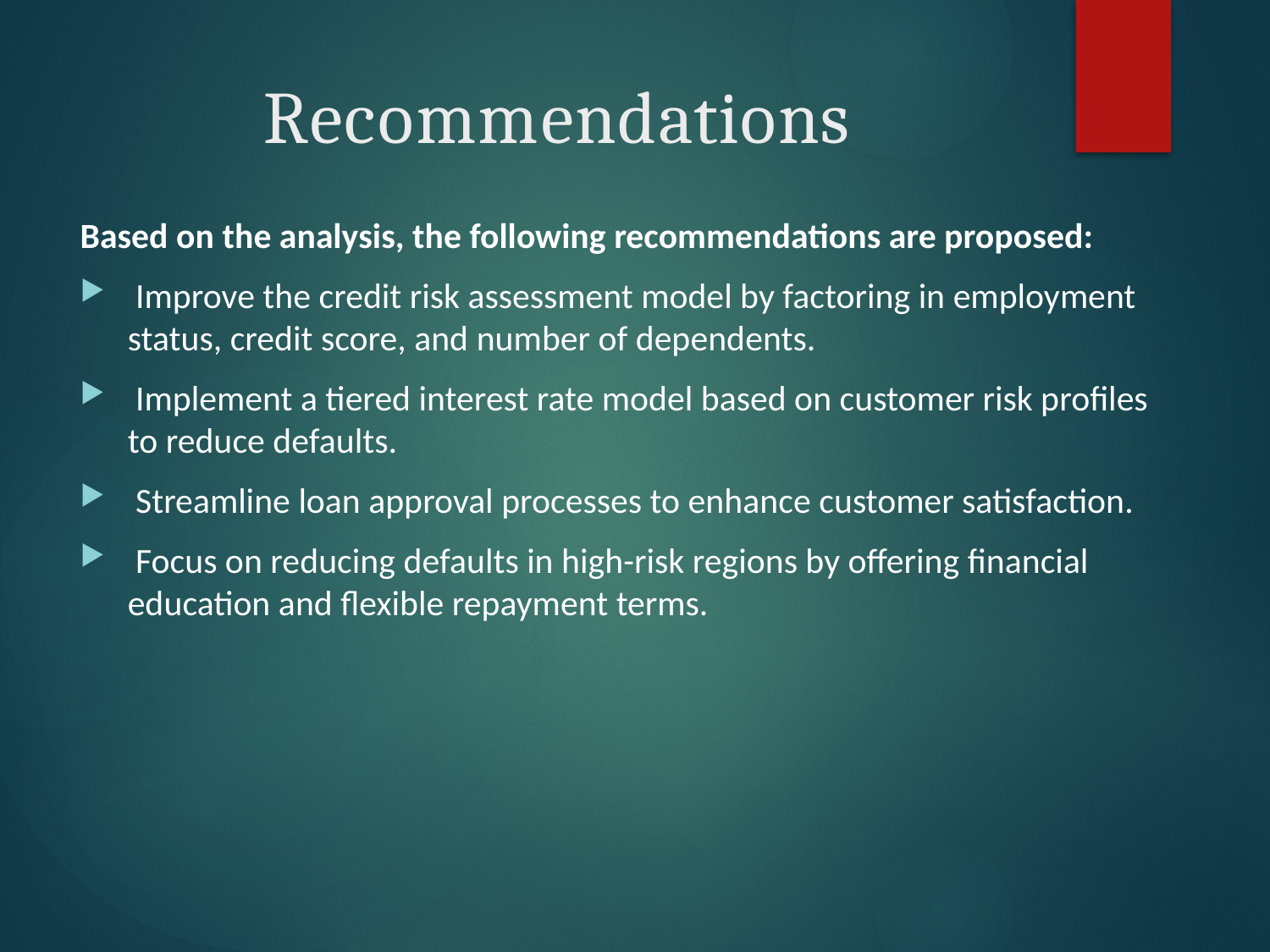

# Recommendations
Based on the analysis, the following recommendations are proposed:
 Improve the credit risk assessment model by factoring in employment status, credit score, and number of dependents.
 Implement a tiered interest rate model based on customer risk profiles to reduce defaults.
 Streamline loan approval processes to enhance customer satisfaction.
 Focus on reducing defaults in high-risk regions by offering financial    education and flexible repayment terms.